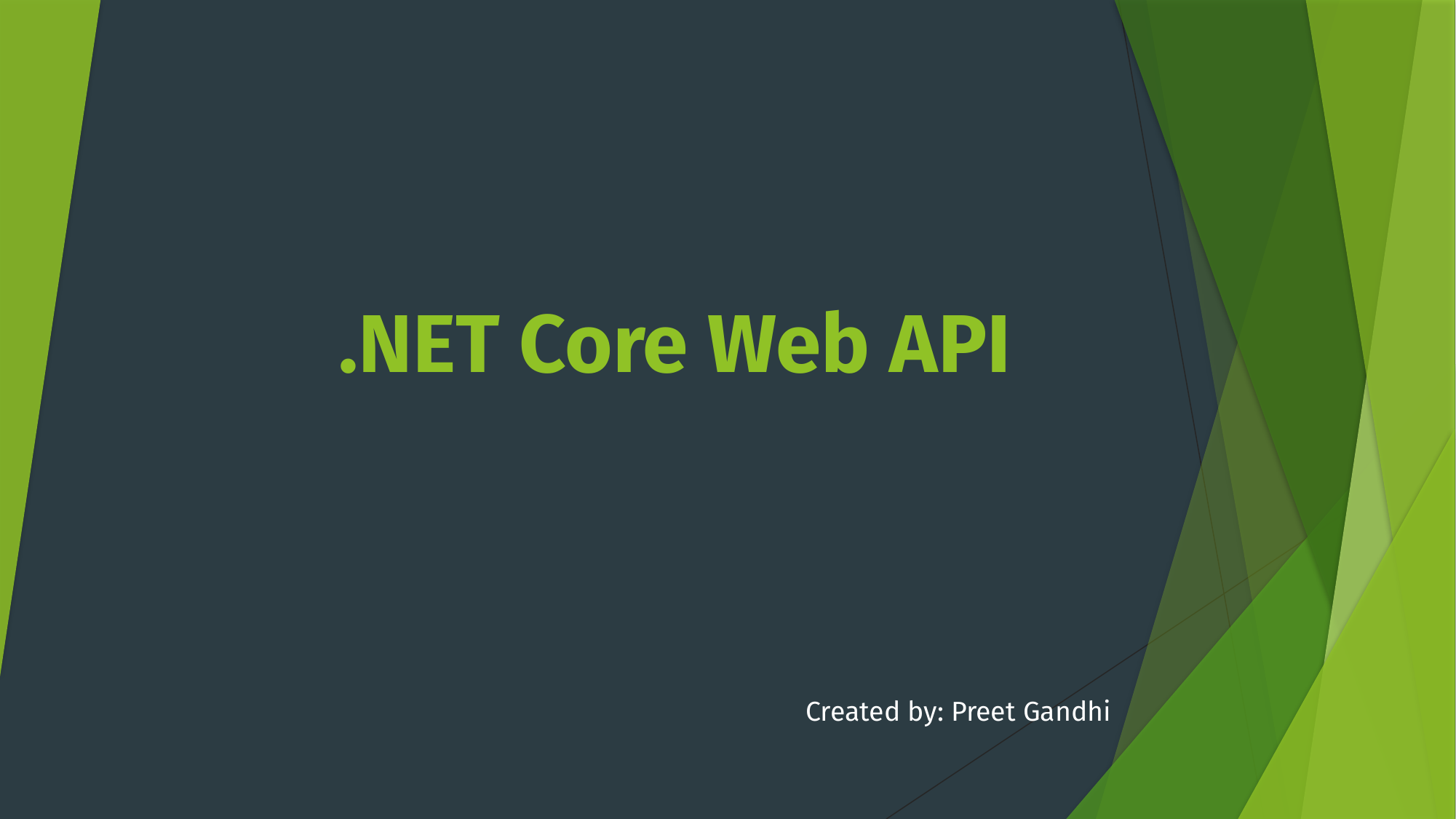

# .NET Core Web API
Created by: Preet Gandhi